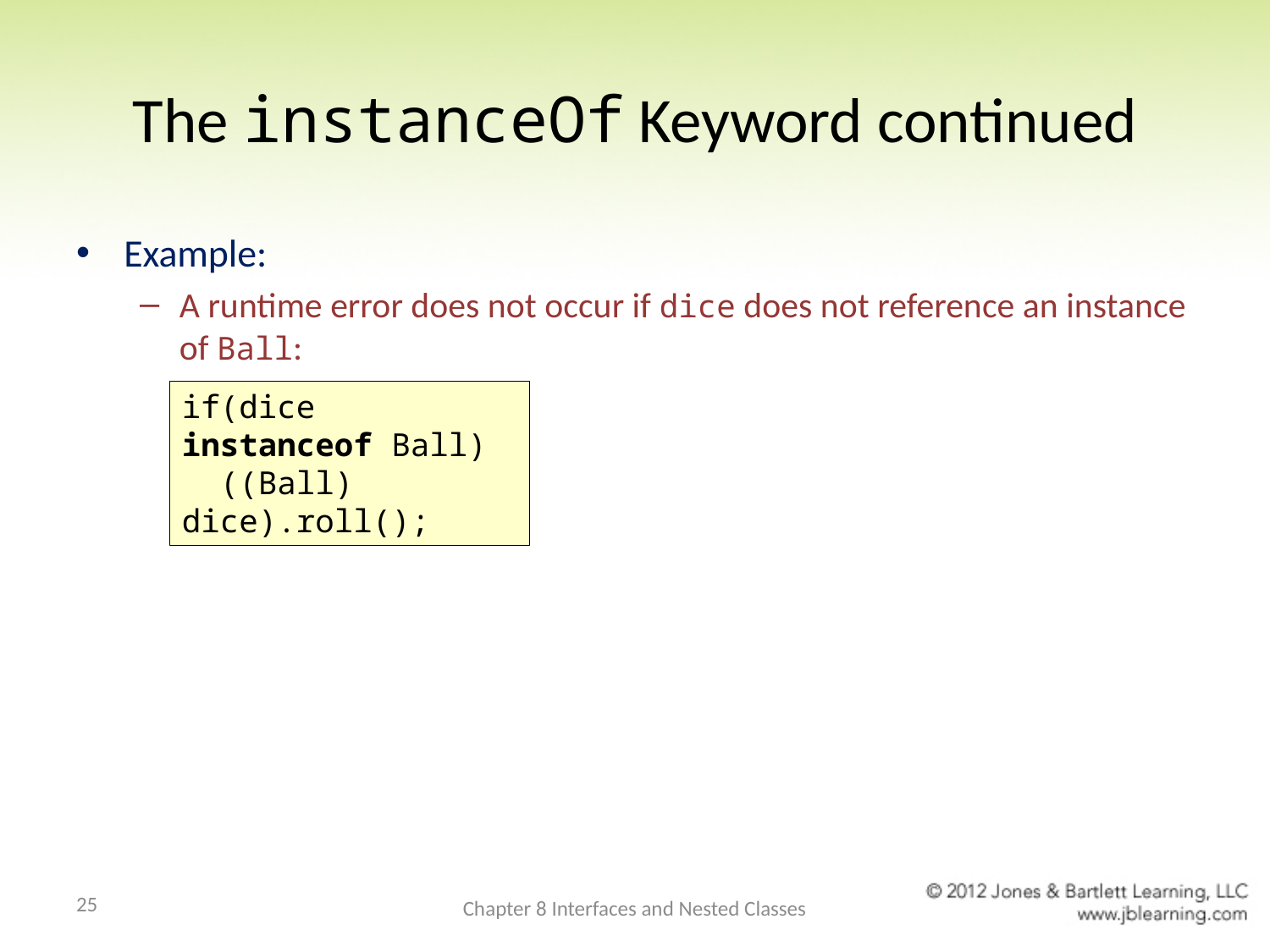

# The instanceOf Keyword continued
Example:
A runtime error does not occur if dice does not reference an instance of Ball:

if(dice instanceof Ball)
  ((Ball) dice).roll();
25
Chapter 8 Interfaces and Nested Classes